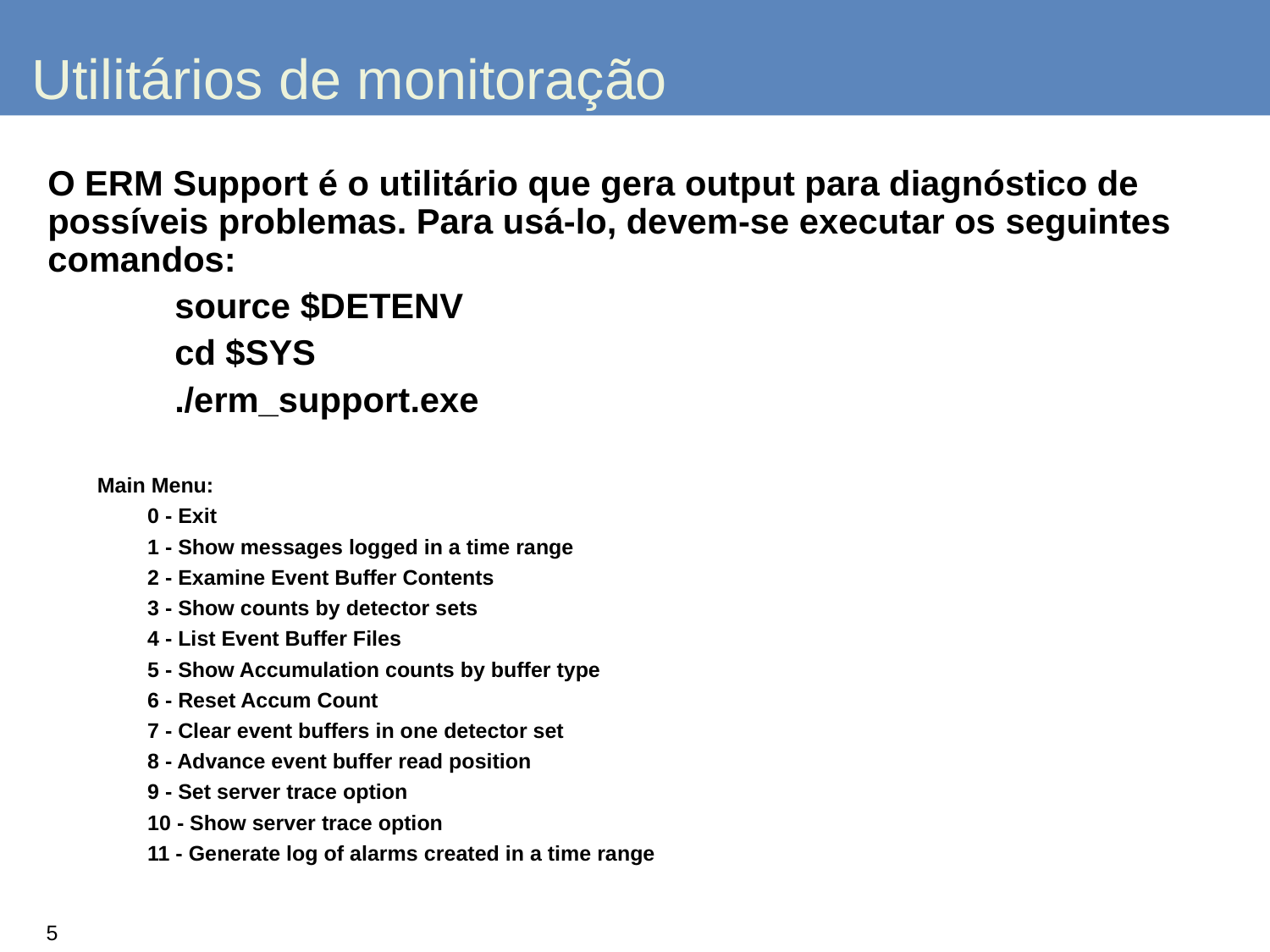

# Utilitários de monitoração
O ERM Support é o utilitário que gera output para diagnóstico de possíveis problemas. Para usá-lo, devem-se executar os seguintes comandos:
	source $DETENV
	cd $SYS
	./erm_support.exe

Main Menu:
0 - Exit
1 - Show messages logged in a time range
2 - Examine Event Buffer Contents
3 - Show counts by detector sets
4 - List Event Buffer Files
5 - Show Accumulation counts by buffer type
6 - Reset Accum Count
7 - Clear event buffers in one detector set
8 - Advance event buffer read position
9 - Set server trace option
10 - Show server trace option
11 - Generate log of alarms created in a time range
5